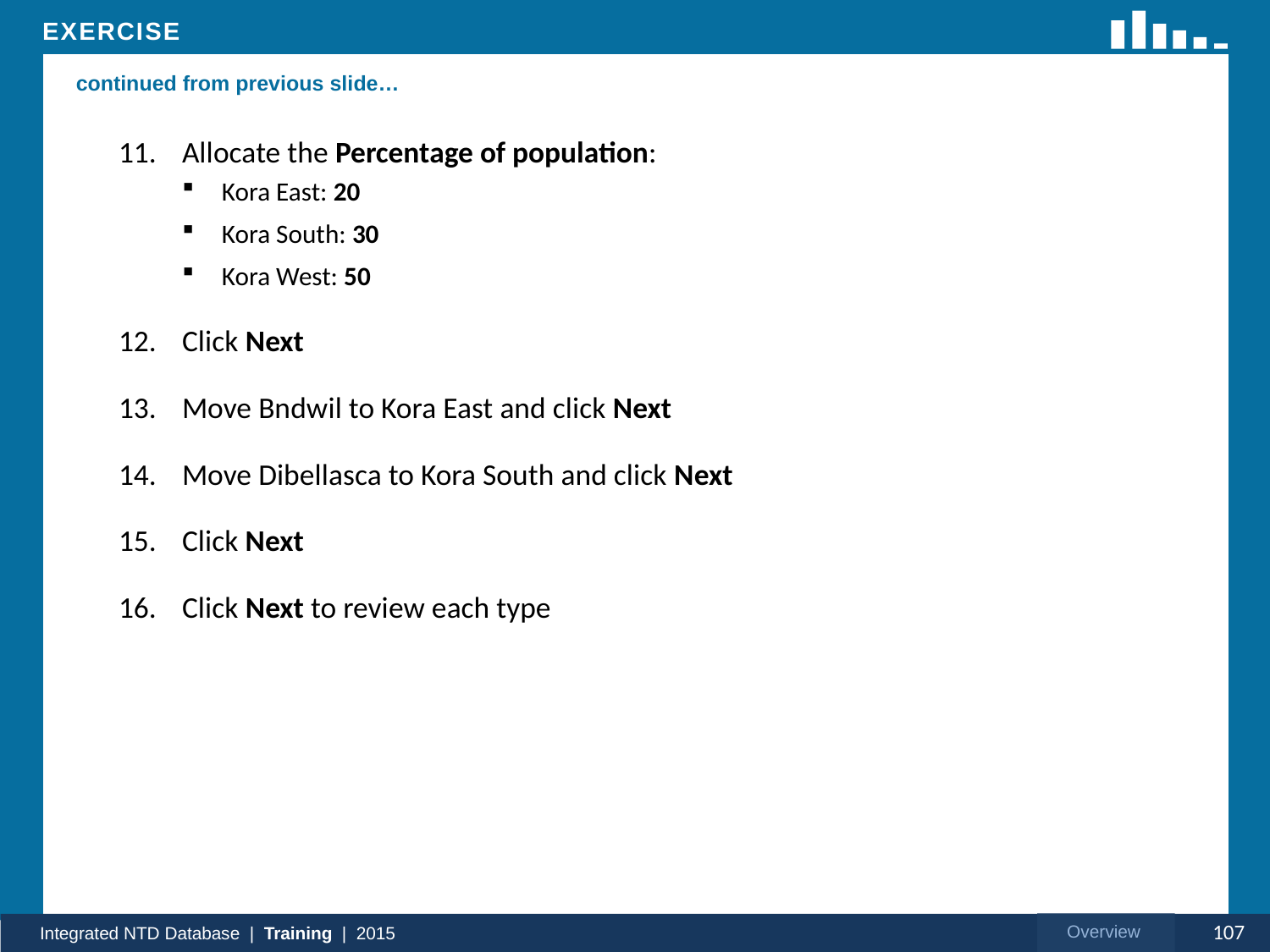

Allocate the Percentage of population:
Kora East: 20
Kora South: 30
Kora West: 50
Click Next
Move Bndwil to Kora East and click Next
Move Dibellasca to Kora South and click Next
Click Next
Click Next to review each type